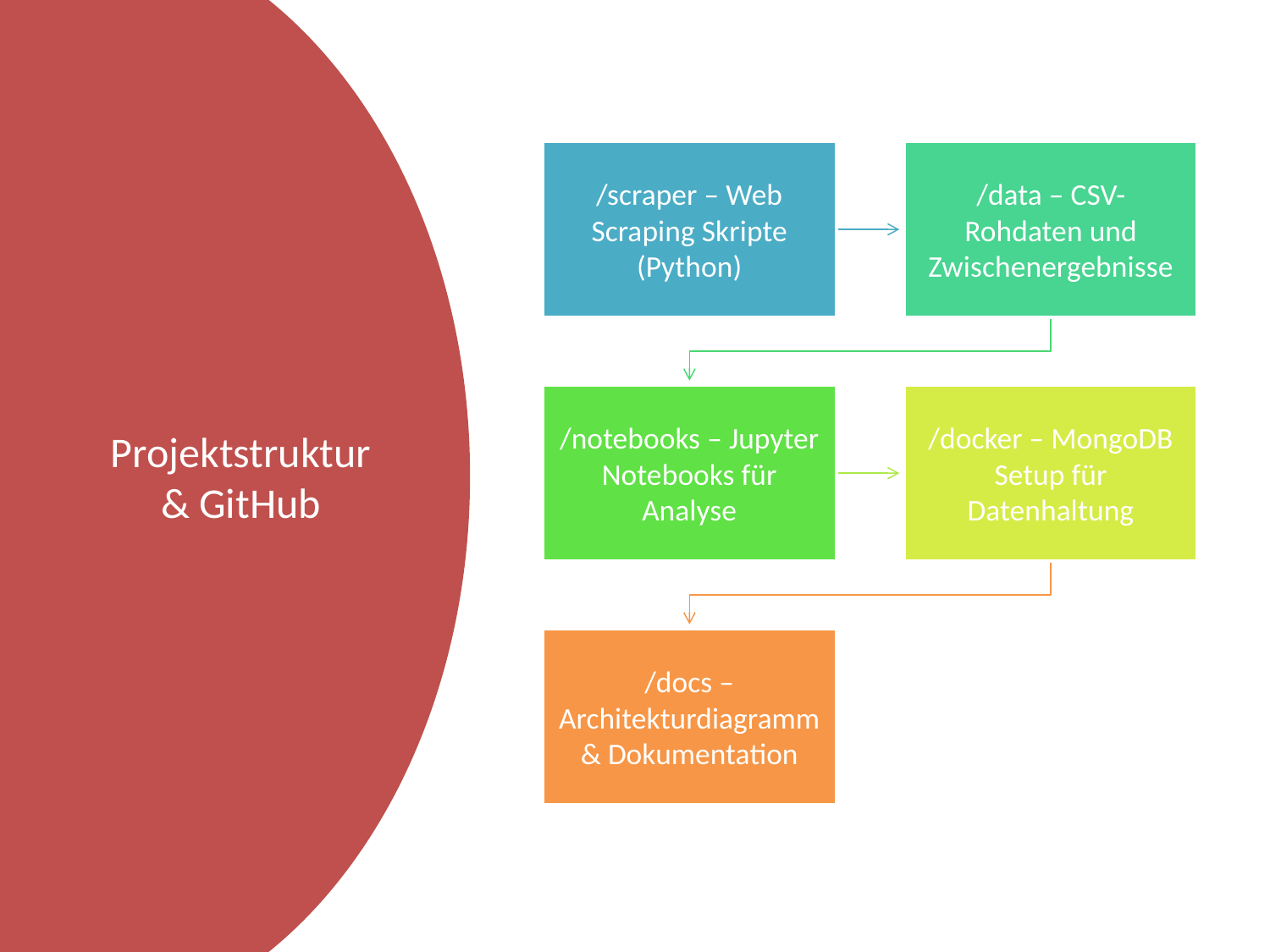

/scraper – Web Scraping Skripte (Python)

/data – CSV-Rohdaten und Zwischenergebnisse

/notebooks – Jupyter Notebooks für Analyse

/docker – MongoDB Setup für Datenhaltung
/docs – Architekturdiagramm & Dokumentation
# Projektstruktur & GitHub